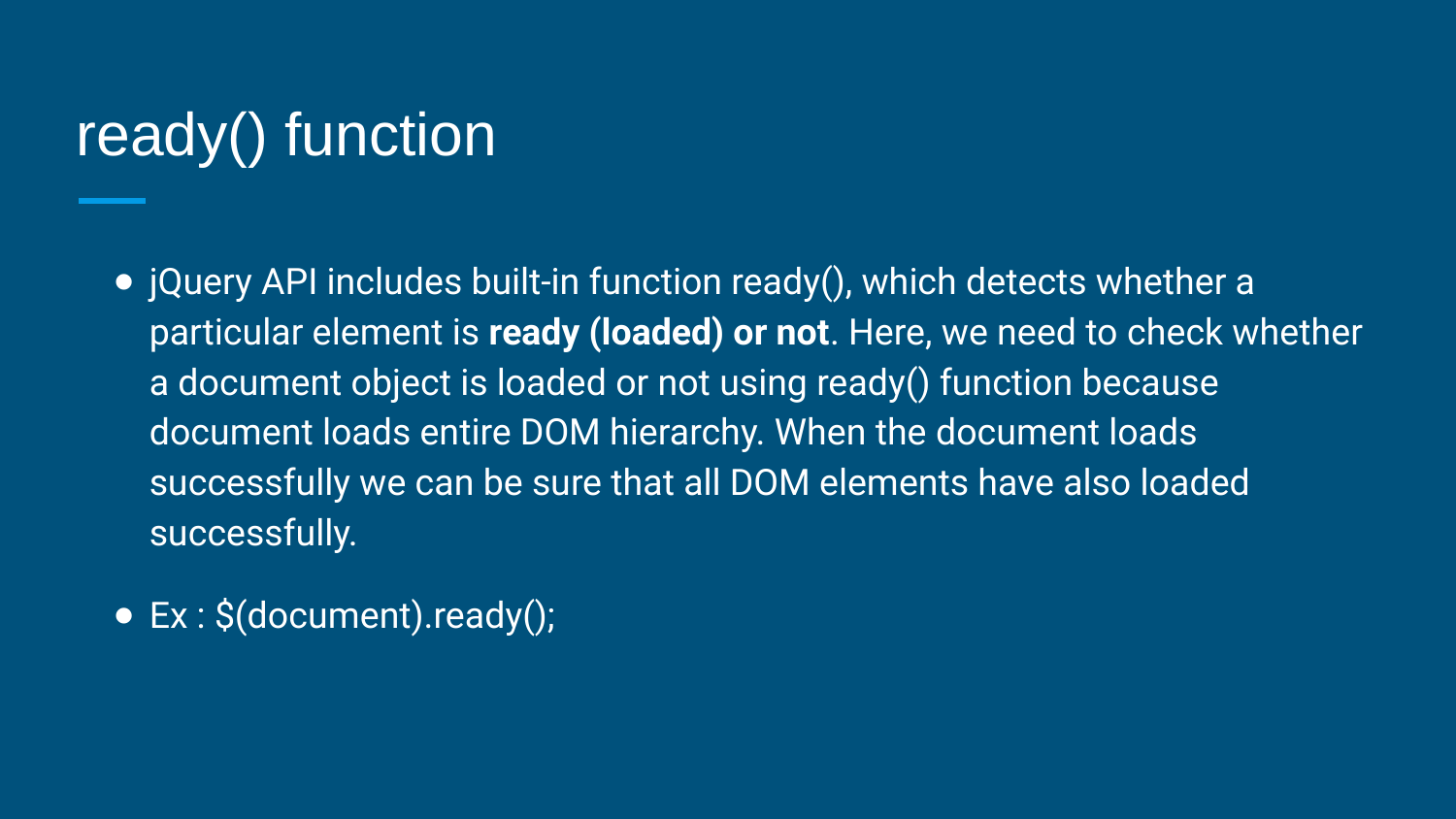

# ready() function
jQuery API includes built-in function ready(), which detects whether a particular element is ready (loaded) or not. Here, we need to check whether a document object is loaded or not using ready() function because document loads entire DOM hierarchy. When the document loads successfully we can be sure that all DOM elements have also loaded successfully.
Ex : $(document).ready();